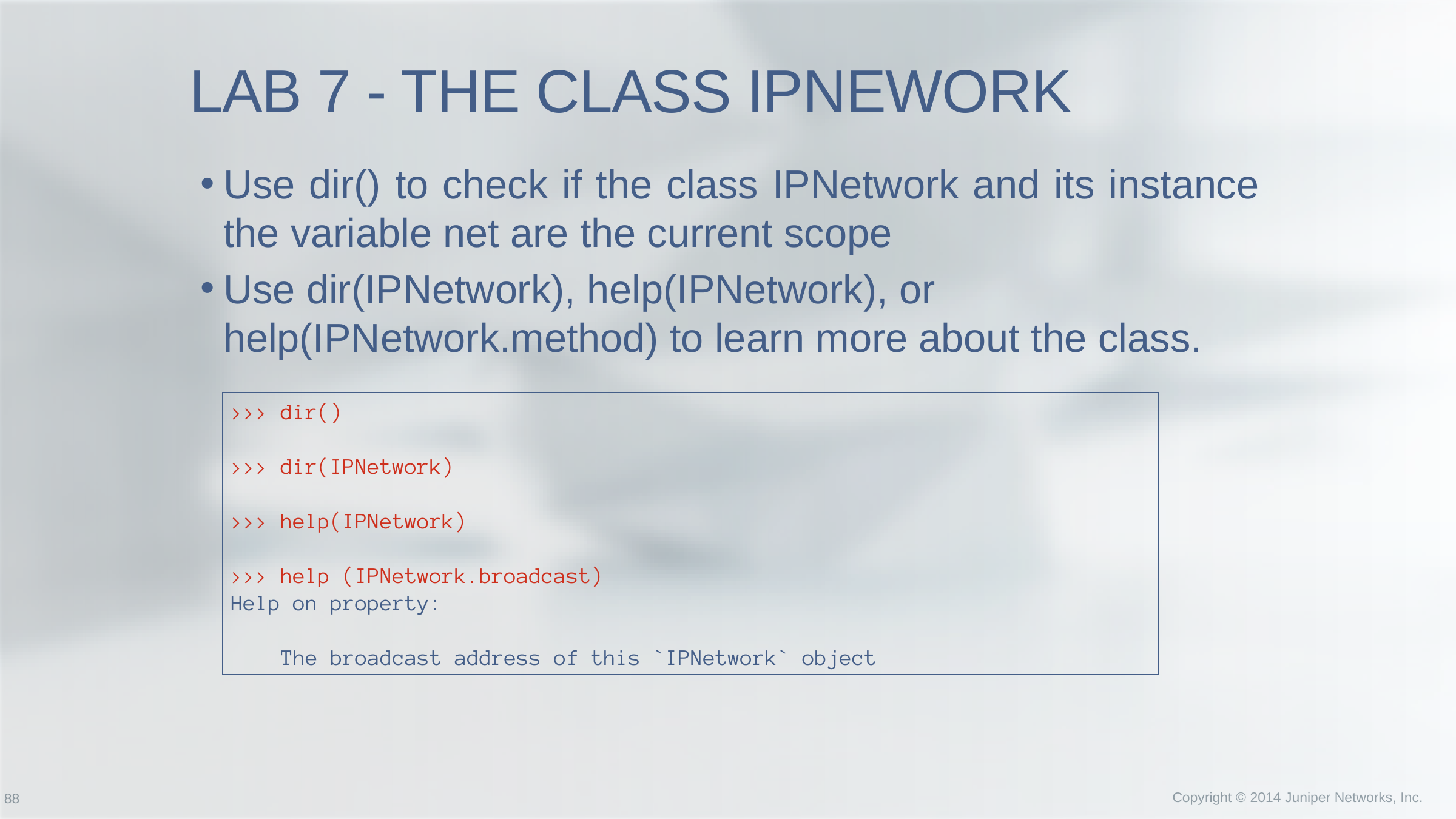

# LAB 7 - THE CLASS IPNEWORK
Use dir() to check if the class IPNetwork and its instance the variable net are the current scope
Use dir(IPNetwork), help(IPNetwork), or help(IPNetwork.method) to learn more about the class.
>>> dir()

>>> dir(IPNetwork)

>>> help(IPNetwork)

>>> help (IPNetwork.broadcast)
Help on property:

    The broadcast address of this `IPNetwork` object